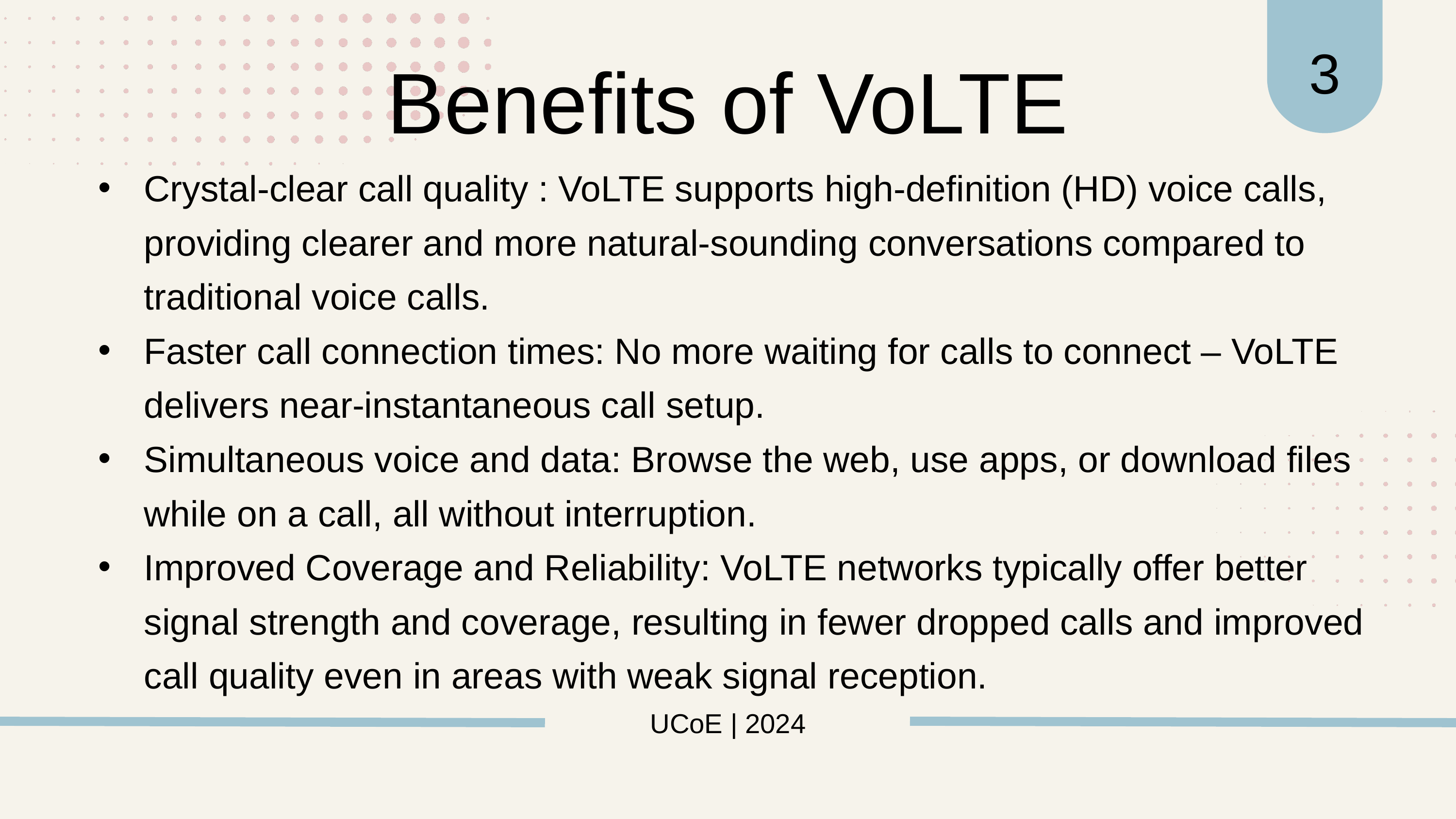

3

Benefits of VoLTE
Crystal-clear call quality : VoLTE supports high-definition (HD) voice calls, providing clearer and more natural-sounding conversations compared to traditional voice calls.
Faster call connection times: No more waiting for calls to connect – VoLTE delivers near-instantaneous call setup.
Simultaneous voice and data: Browse the web, use apps, or download files while on a call, all without interruption.
Improved Coverage and Reliability: VoLTE networks typically offer better signal strength and coverage, resulting in fewer dropped calls and improved call quality even in areas with weak signal reception.

UCoE | 2024